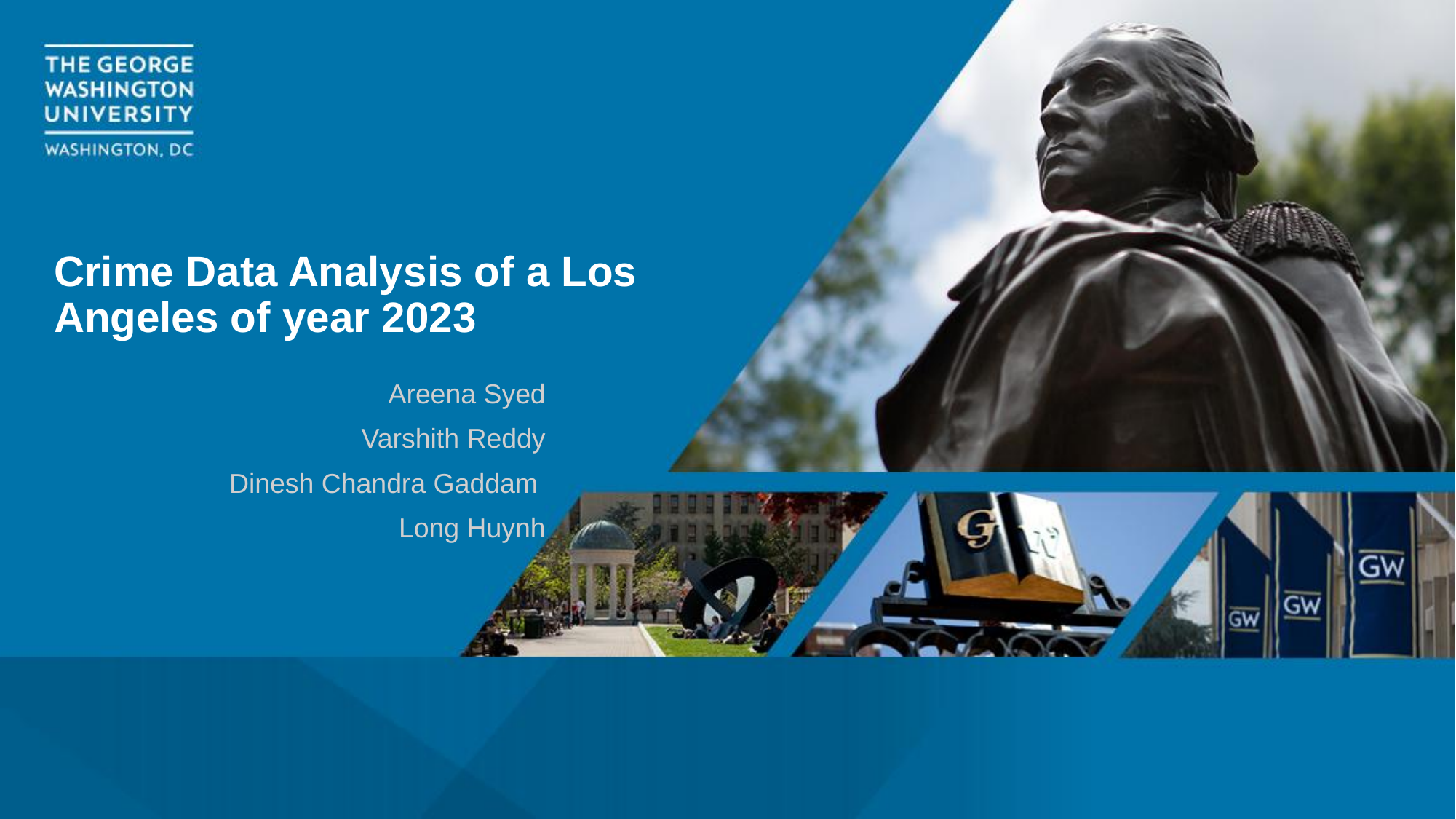

# Crime Data Analysis of a Los Angeles of year 2023
Areena Syed
Varshith Reddy
Dinesh Chandra Gaddam
Long Huynh